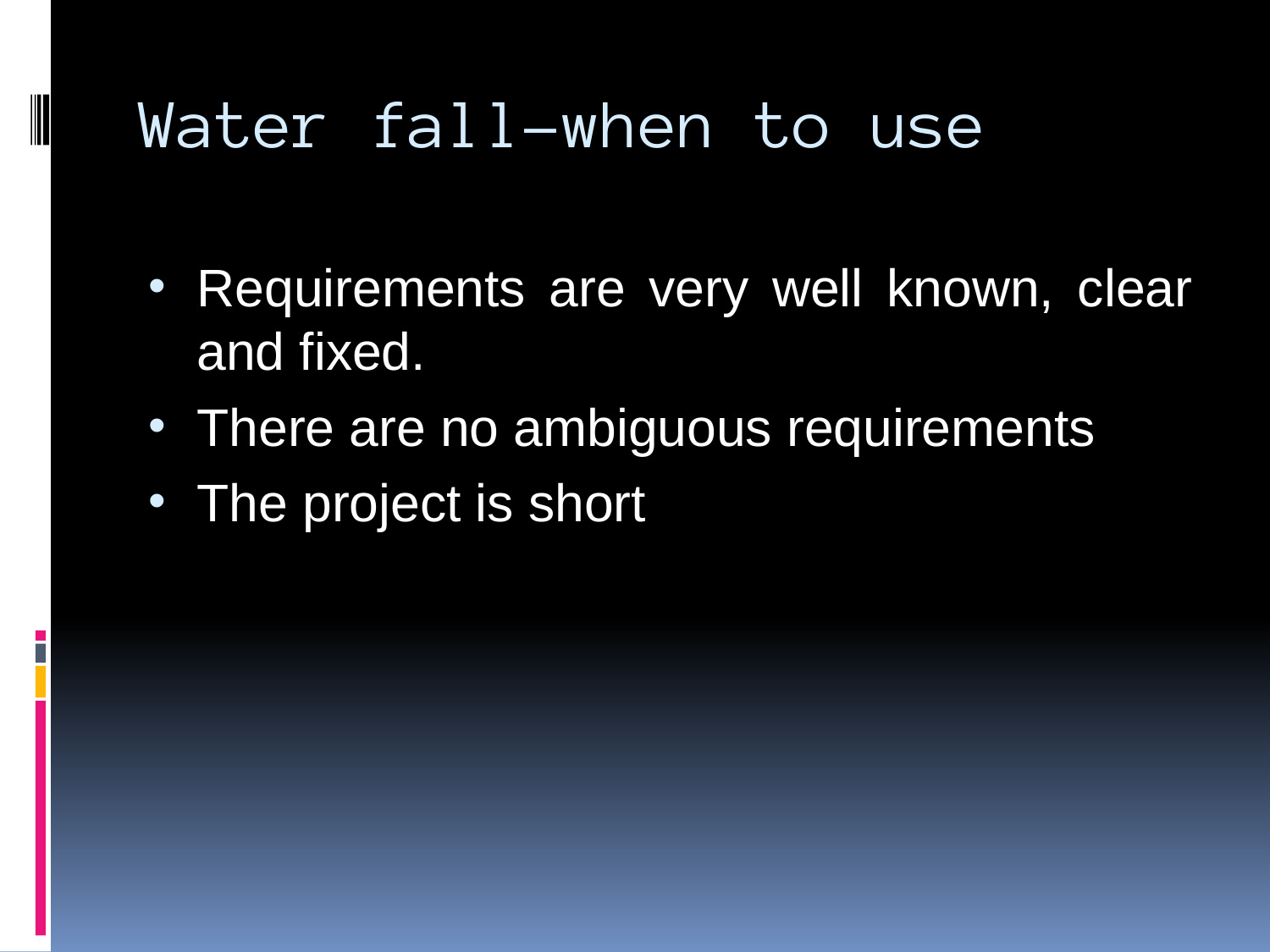

# Water fall-when to use
Requirements are very well known, clear and fixed.
There are no ambiguous requirements
The project is short